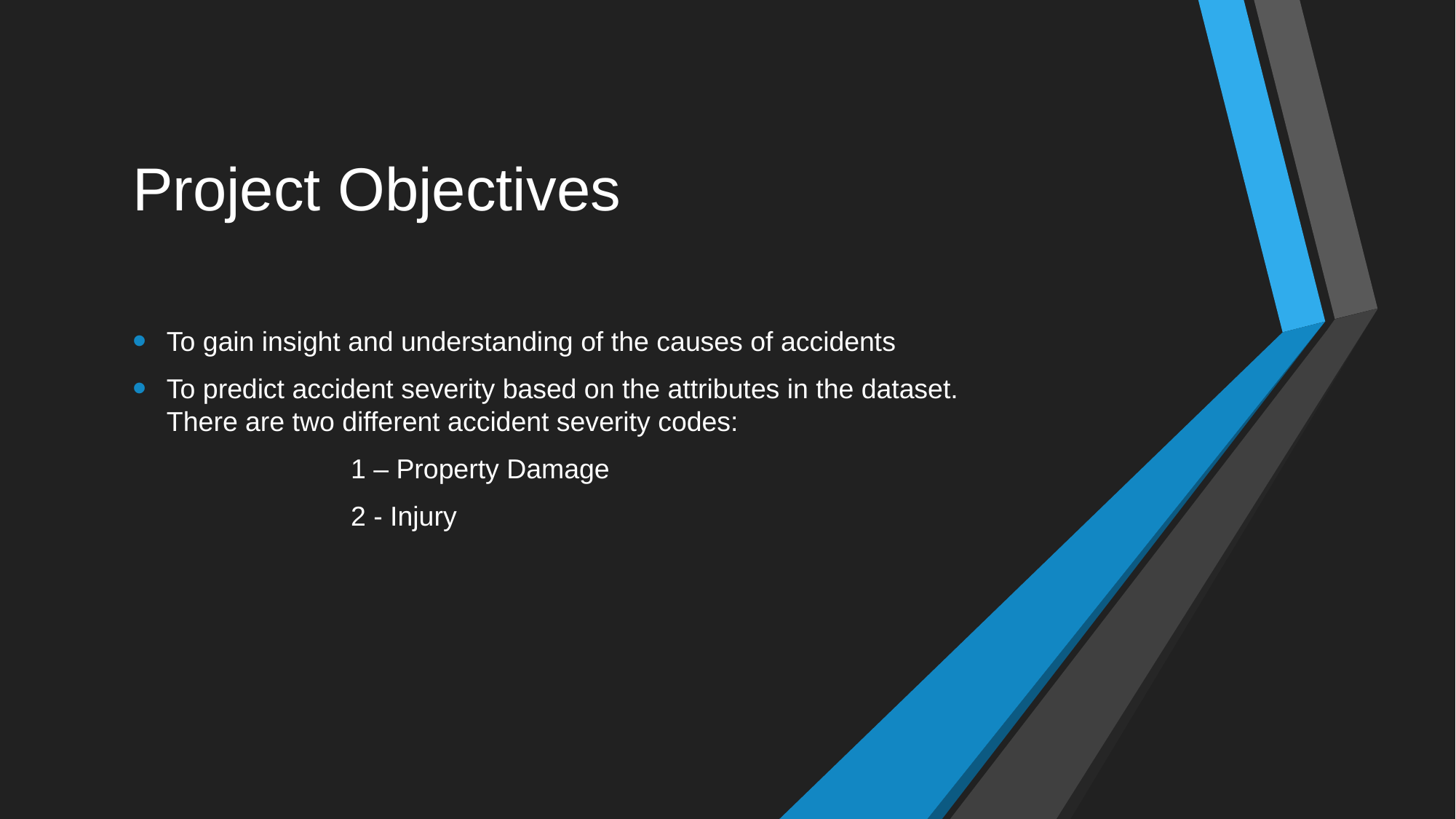

# Project Objectives
To gain insight and understanding of the causes of accidents
To predict accident severity based on the attributes in the dataset.  There are two different accident severity codes:
		1 – Property Damage
		2 - Injury